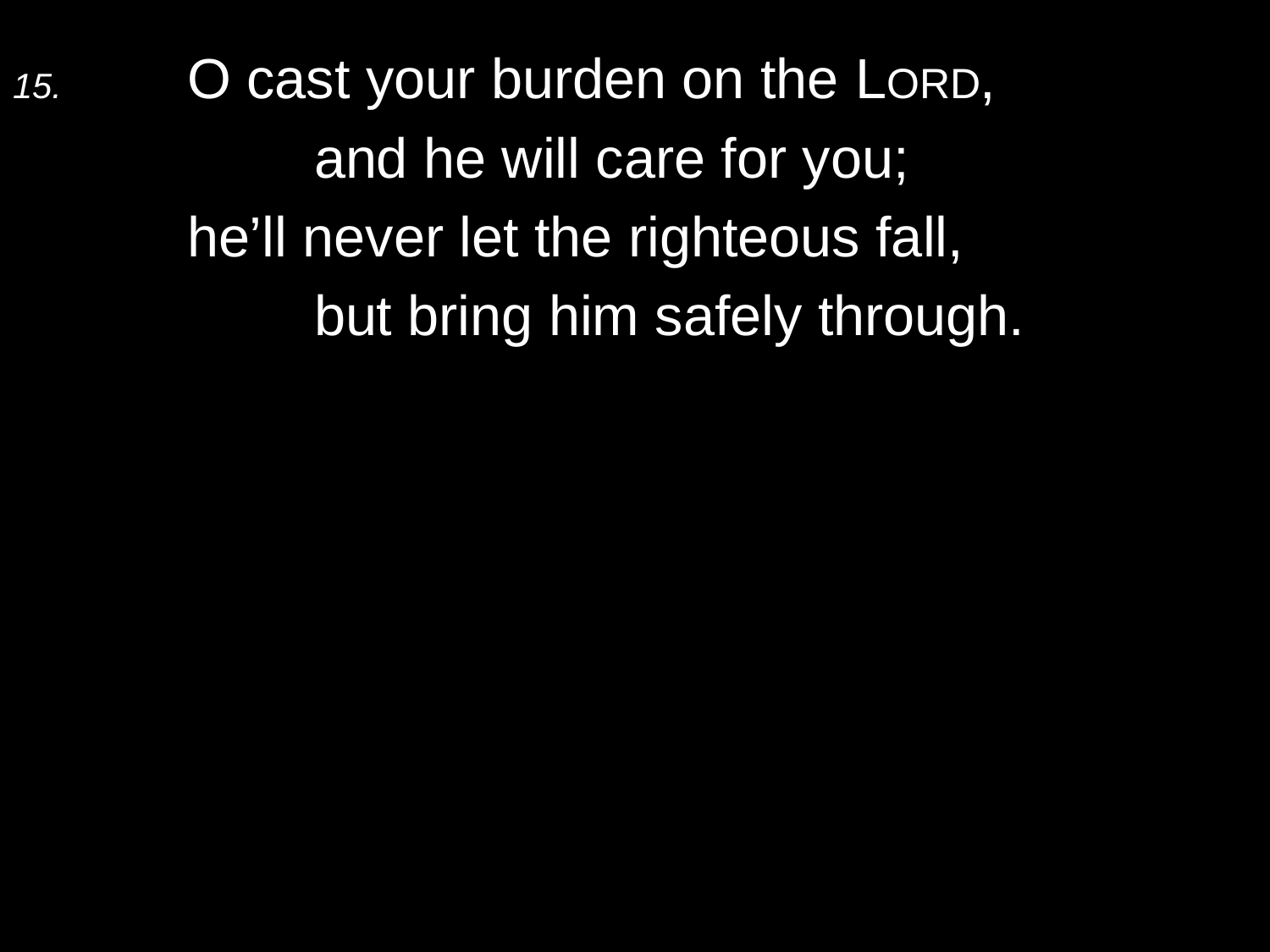

15.	O cast your burden on the Lord,
		and he will care for you;
	he’ll never let the righteous fall,
		but bring him safely through.